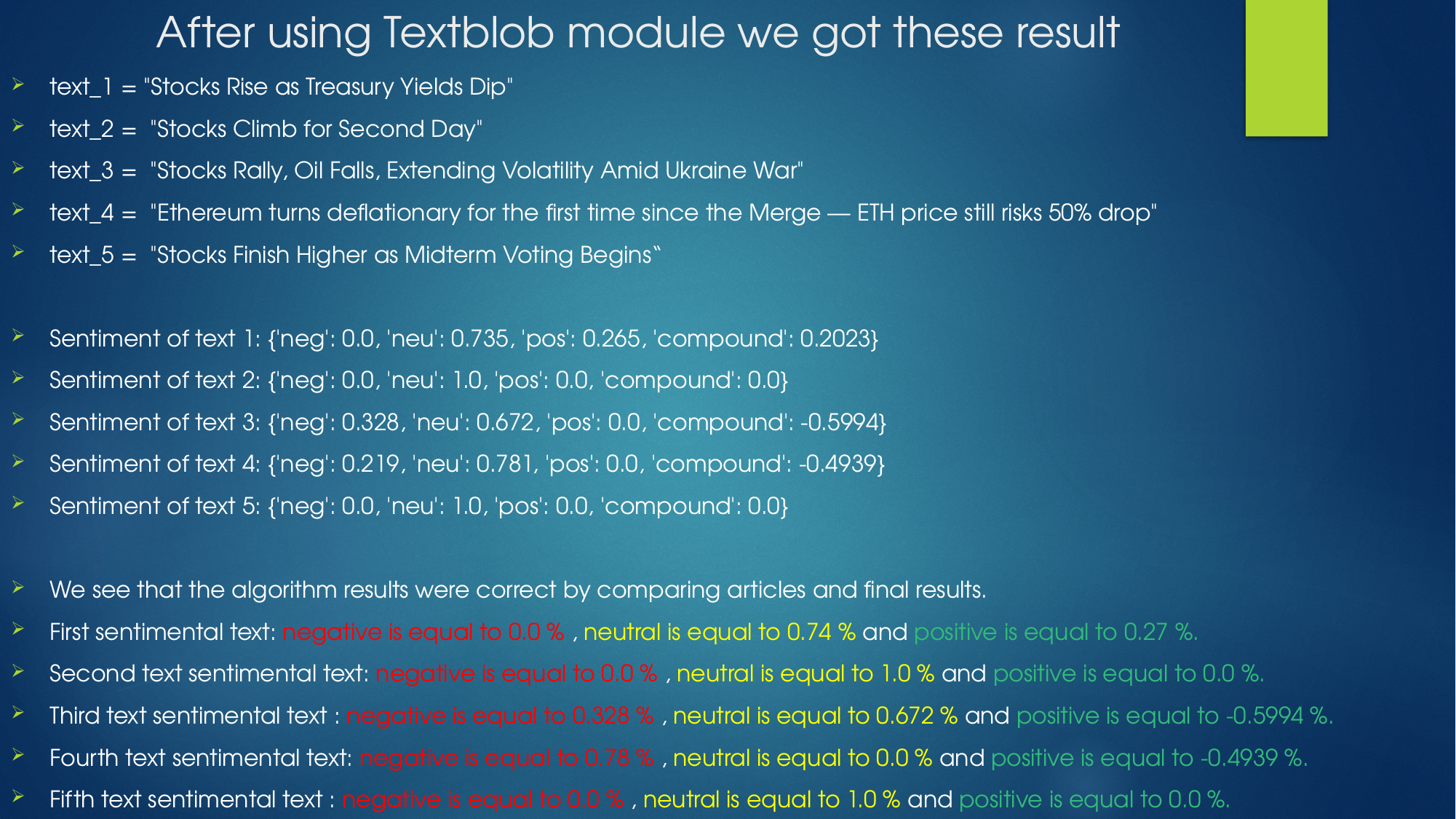

# After using Textblob module we got these result
text_1 = "Stocks Rise as Treasury Yields Dip"
text_2 =  "Stocks Climb for Second Day"
text_3 =  "Stocks Rally, Oil Falls, Extending Volatility Amid Ukraine War"
text_4 =  "Ethereum turns deflationary for the first time since the Merge — ETH price still risks 50% drop"
text_5 =  "Stocks Finish Higher as Midterm Voting Begins“

Sentiment of text 1: {'neg': 0.0, 'neu': 0.735, 'pos': 0.265, 'compound': 0.2023}
Sentiment of text 2: {'neg': 0.0, 'neu': 1.0, 'pos': 0.0, 'compound': 0.0}
Sentiment of text 3: {'neg': 0.328, 'neu': 0.672, 'pos': 0.0, 'compound': -0.5994}
Sentiment of text 4: {'neg': 0.219, 'neu': 0.781, 'pos': 0.0, 'compound': -0.4939}
Sentiment of text 5: {'neg': 0.0, 'neu': 1.0, 'pos': 0.0, 'compound': 0.0}

We see that the algorithm results were correct by comparing articles and final results.
First sentimental text: negative is equal to 0.0 % , neutral is equal to 0.74 % and positive is equal to 0.27 %.
Second text sentimental text: negative is equal to 0.0 % , neutral is equal to 1.0 % and positive is equal to 0.0 %.
Third text sentimental text : negative is equal to 0.328 % , neutral is equal to 0.672 % and positive is equal to -0.5994 %.
Fourth text sentimental text: negative is equal to 0.78 % , neutral is equal to 0.0 % and positive is equal to -0.4939 %.
Fifth text sentimental text : negative is equal to 0.0 % , neutral is equal to 1.0 % and positive is equal to 0.0 %.